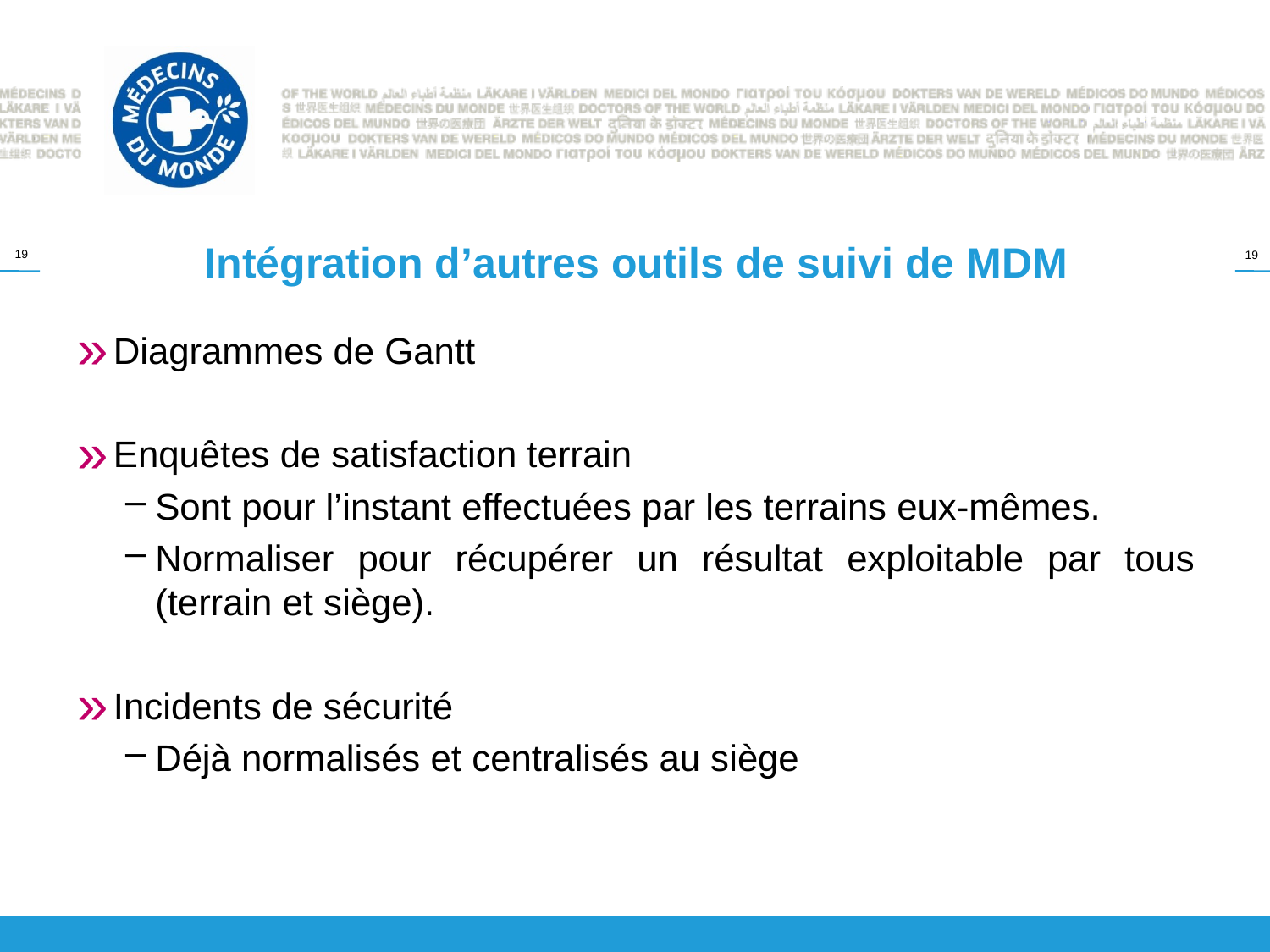

# Intégration d’autres outils de suivi de MDM
Diagrammes de Gantt

Enquêtes de satisfaction terrain
Sont pour l’instant effectuées par les terrains eux-mêmes.
Normaliser pour récupérer un résultat exploitable par tous (terrain et siège).

Incidents de sécurité
Déjà normalisés et centralisés au siège